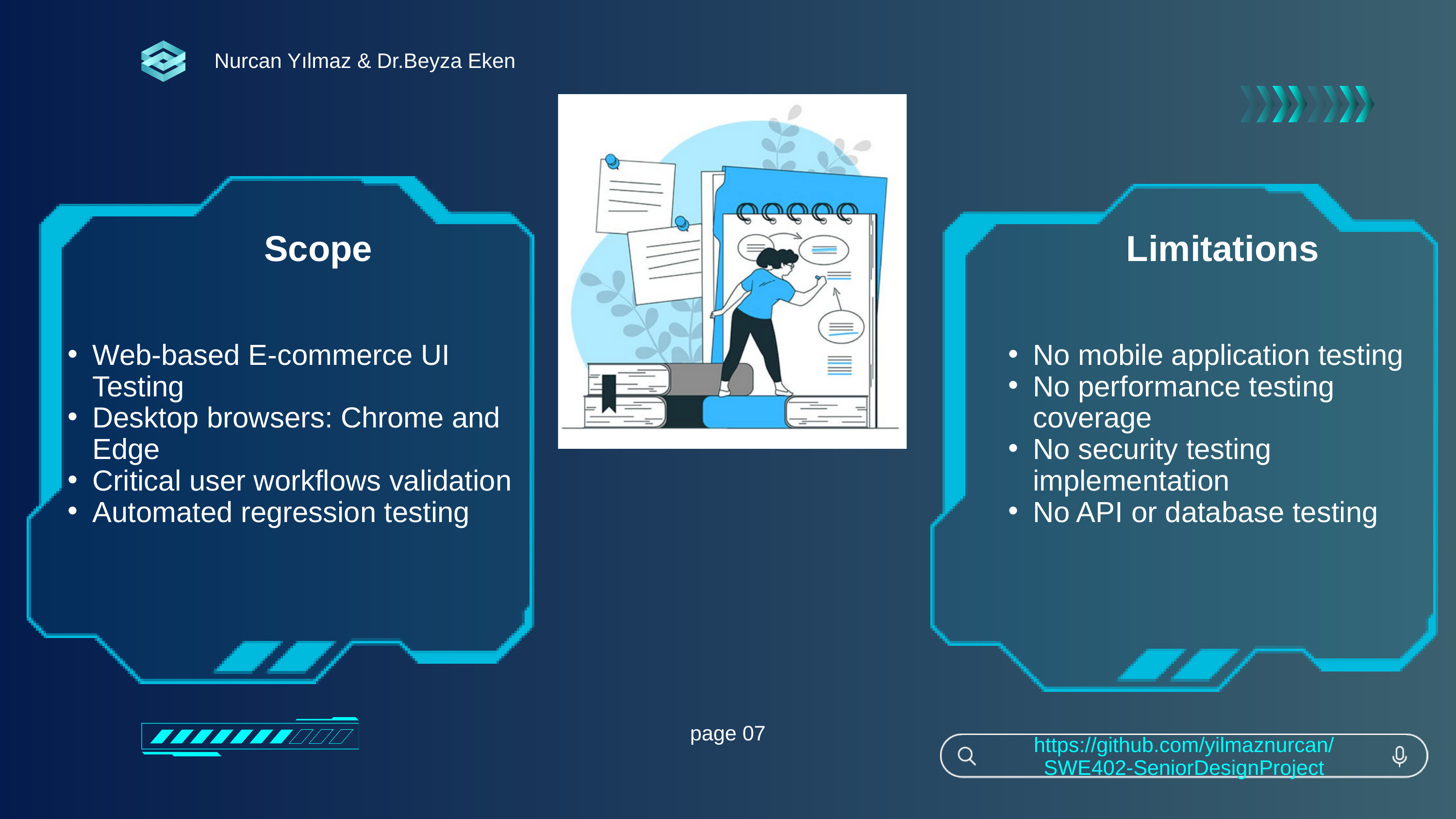

Nurcan Yılmaz & Dr.Beyza Eken

Scope
Limitations
Web-based E-commerce UI Testing
Desktop browsers: Chrome and Edge
Critical user workflows validation
Automated regression testing
No mobile application testing
No performance testing coverage
No security testing implementation
No API or database testing

page 07

https://github.com/yilmaznurcan/SWE402-SeniorDesignProject